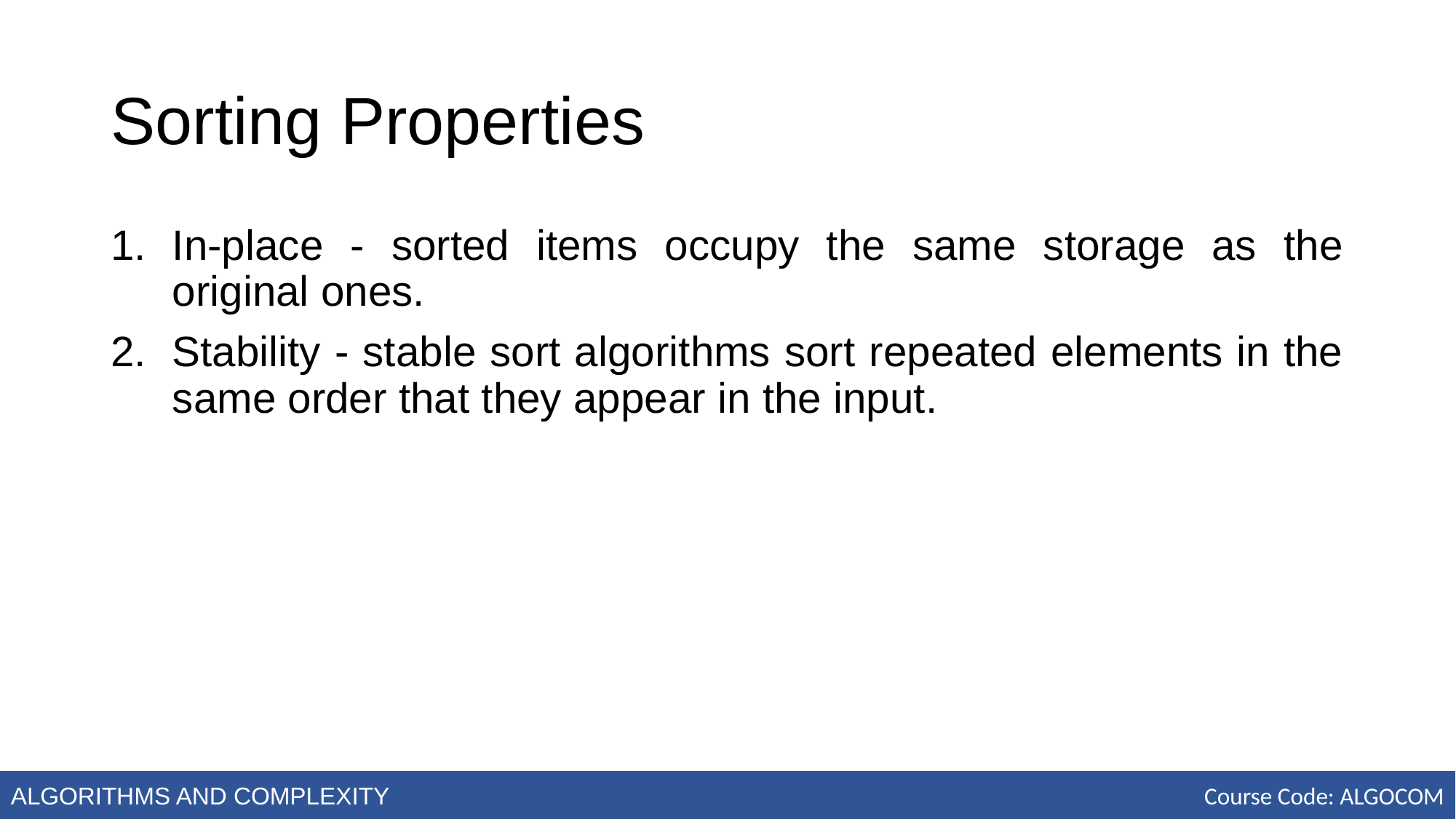

# Sorting Properties
In-place - sorted items occupy the same storage as the original ones.
Stability - stable sort algorithms sort repeated elements in the same order that they appear in the input.

ALGORITHMS AND COMPLEXITY
Course Code: ALGOCOM